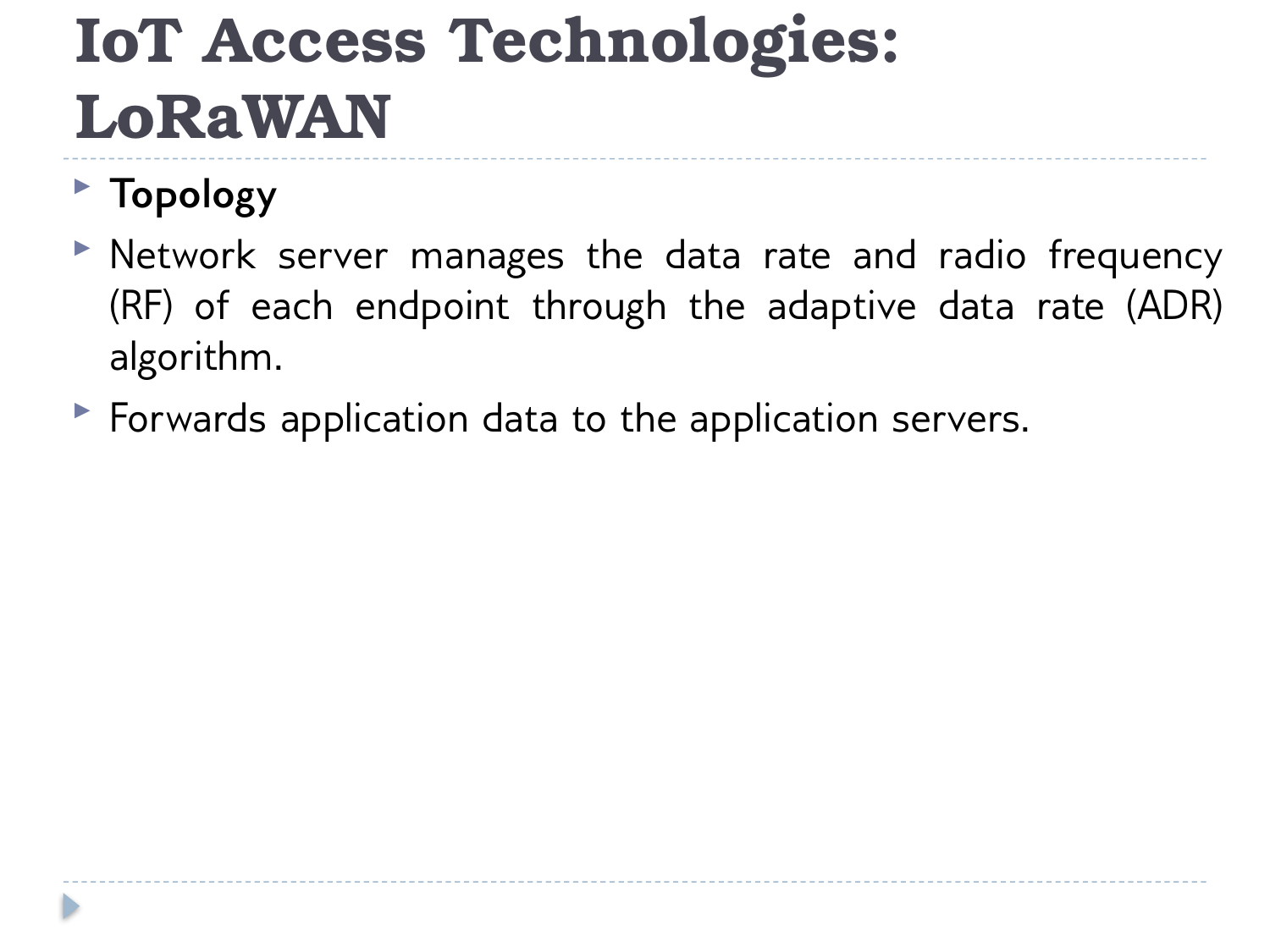

# IoT Access Technologies: LoRaWAN
Topology
Network server manages the data rate and radio frequency (RF) of each endpoint through the adaptive data rate (ADR) algorithm.
Forwards application data to the application servers.